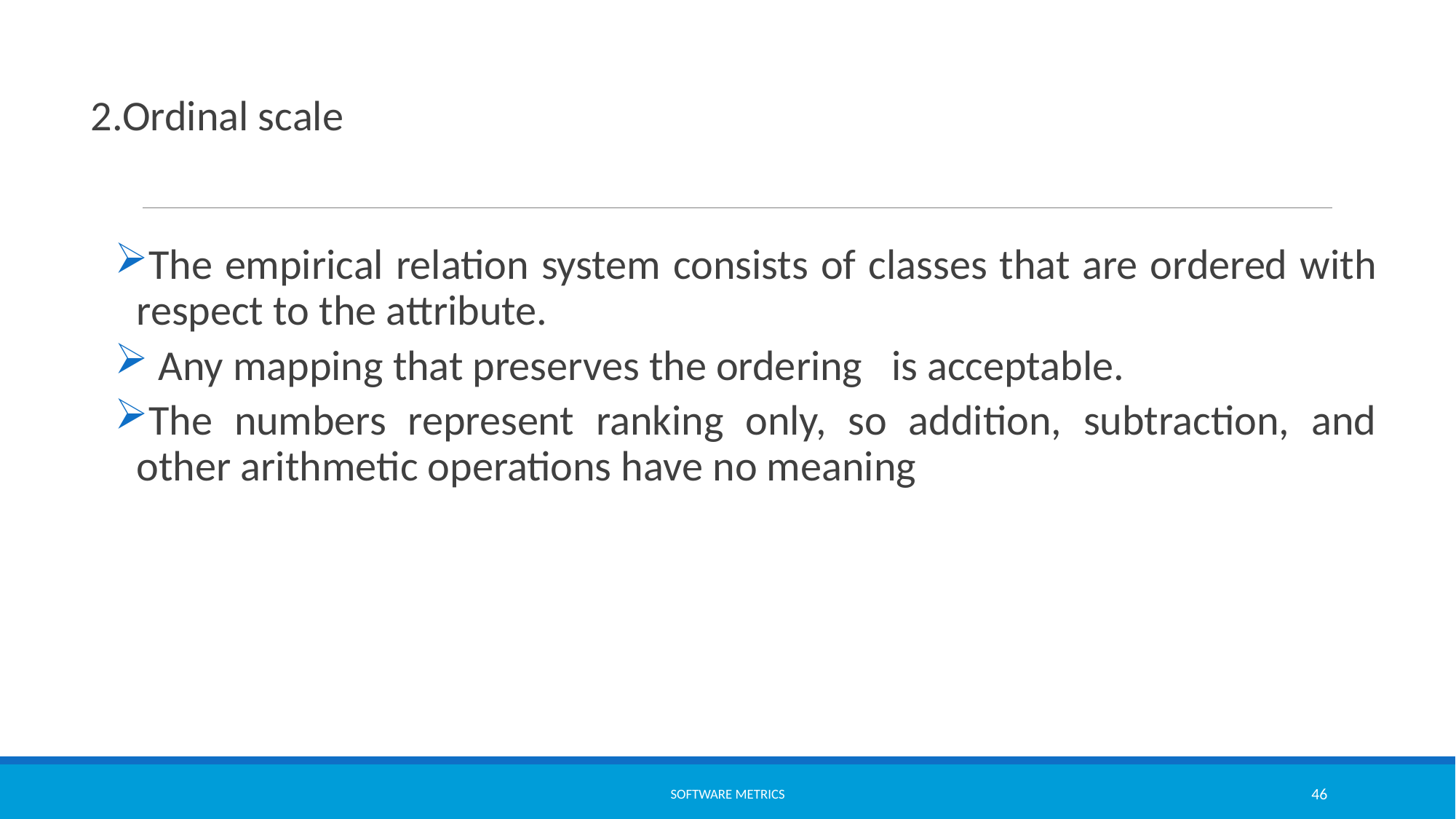

2.Ordinal scale

The empirical relation system consists of classes that are ordered with respect to the attribute.
 Any mapping that preserves the ordering   is acceptable.
The numbers represent ranking only, so addition, subtraction, and other arithmetic operations have no meaning

software metrics
46